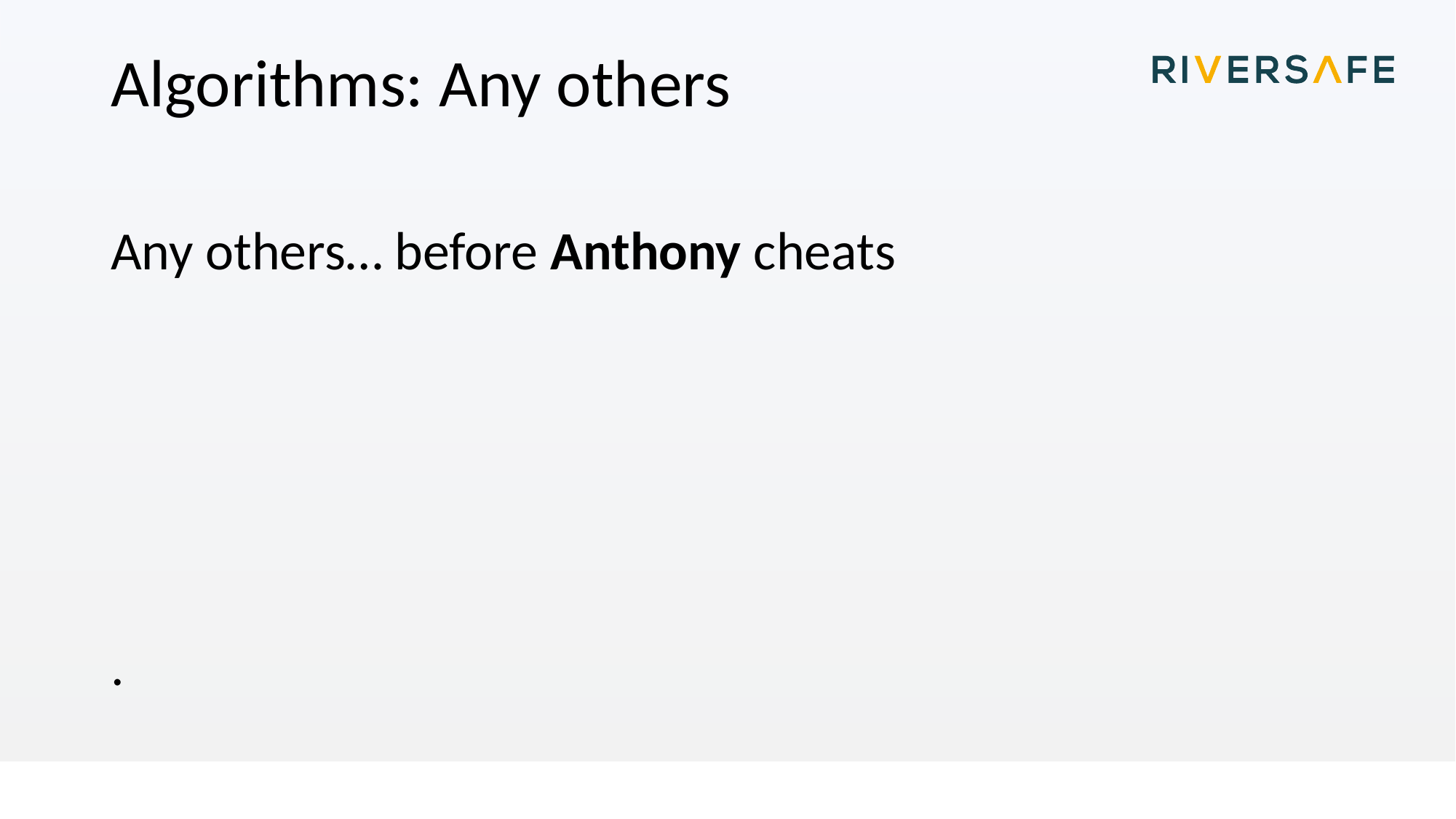

# Algorithms: Any others
Any others… before Anthony cheats

.